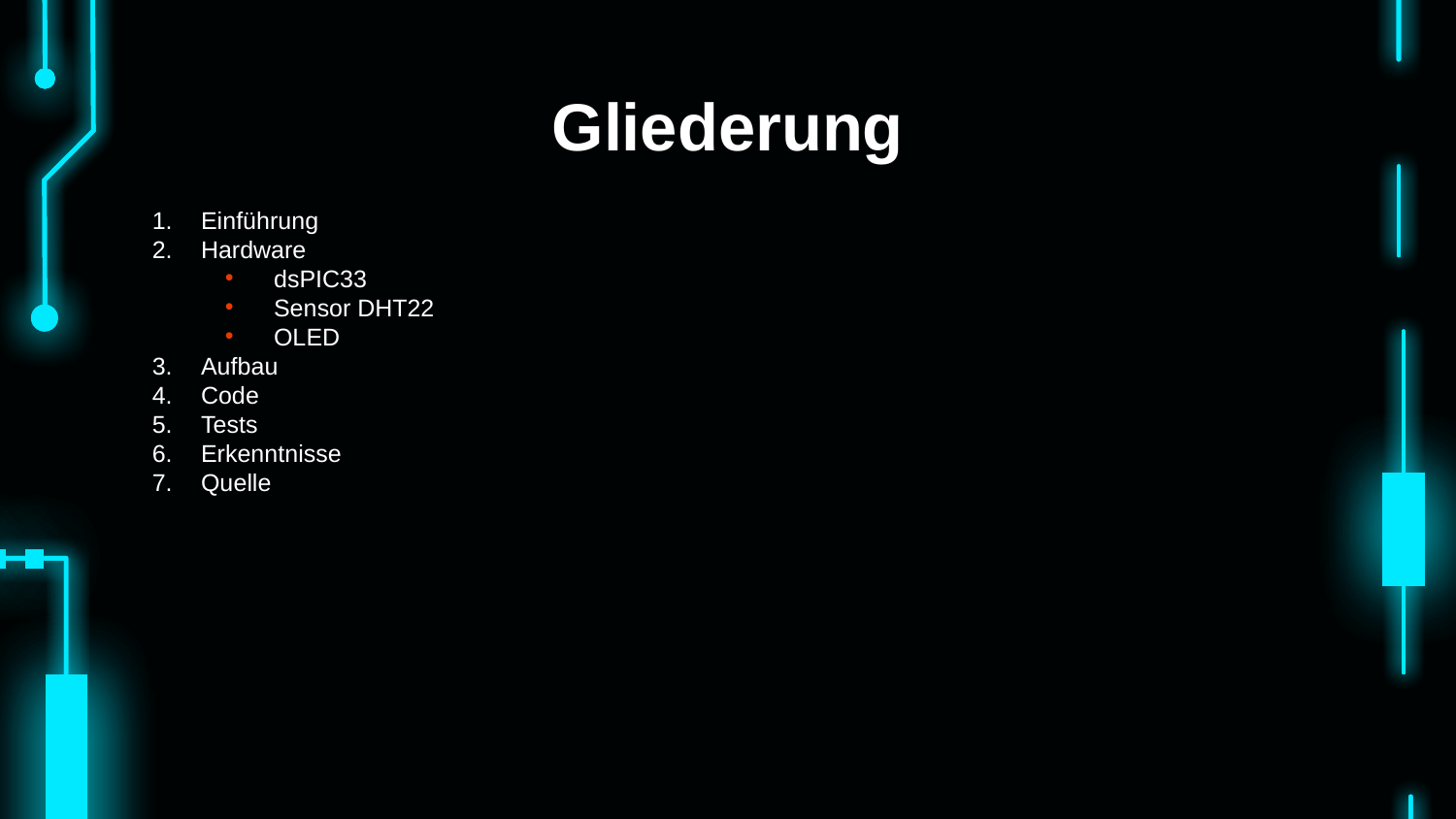

# Gliederung
Einführung
Hardware
dsPIC33
Sensor DHT22
OLED
Aufbau
Code
Tests
Erkenntnisse
Quelle